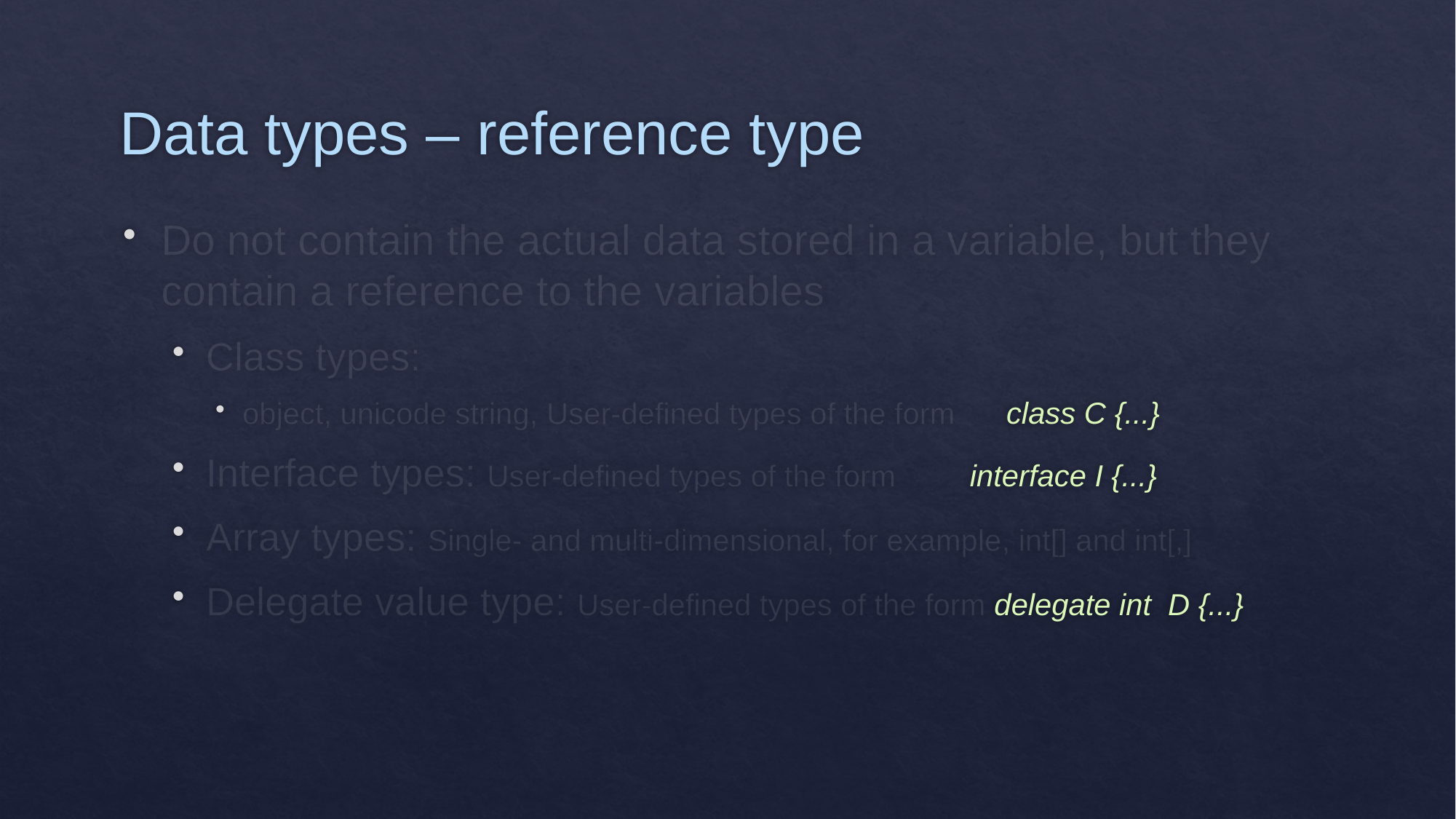

# Data types – reference type
Do not contain the actual data stored in a variable, but they contain a reference to the variables
Class types:
object, unicode string, User-defined types of the form 	class C {...}
Interface types: User-defined types of the form 	interface I {...}
Array types: Single- and multi-dimensional, for example, int[] and int[,]
Delegate value type: User-defined types of the form delegate int  D {...}